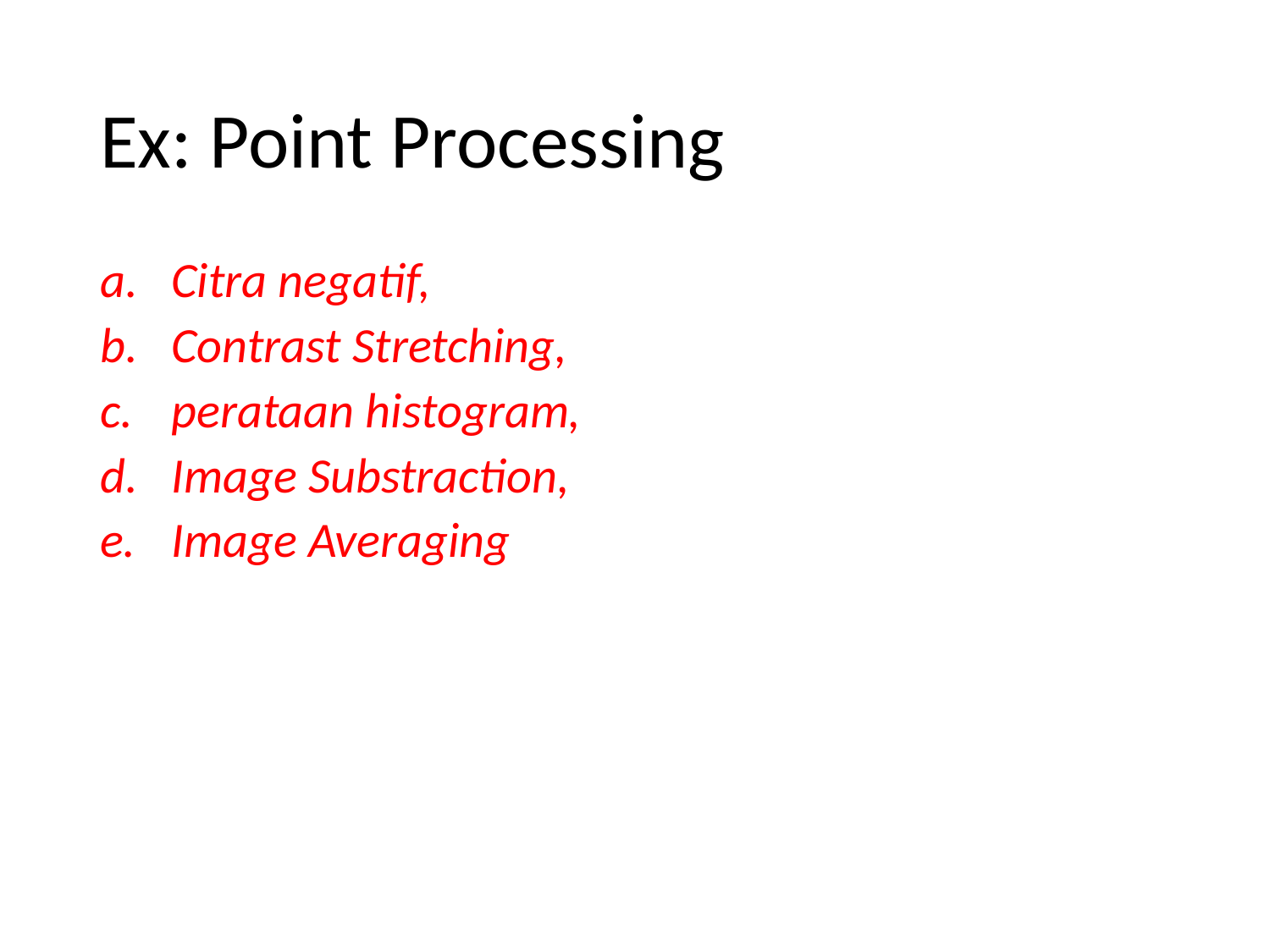

# Ex: Point Processing
Citra negatif,
Contrast Stretching,
perataan histogram,
Image Substraction,
Image Averaging